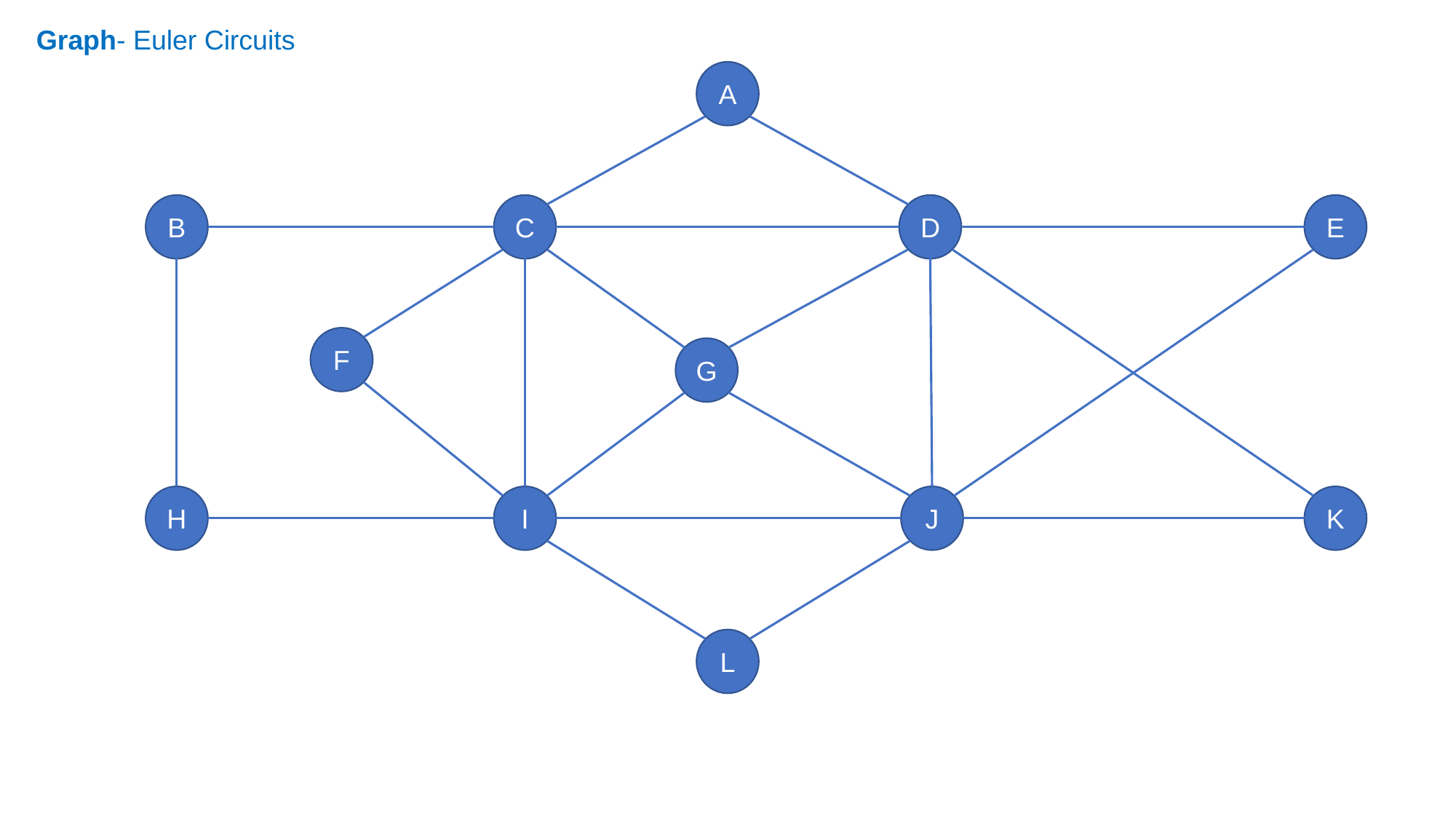

Graph- Euler Circuits
A
B
E
C
D

F
G
J
K
I
H
L